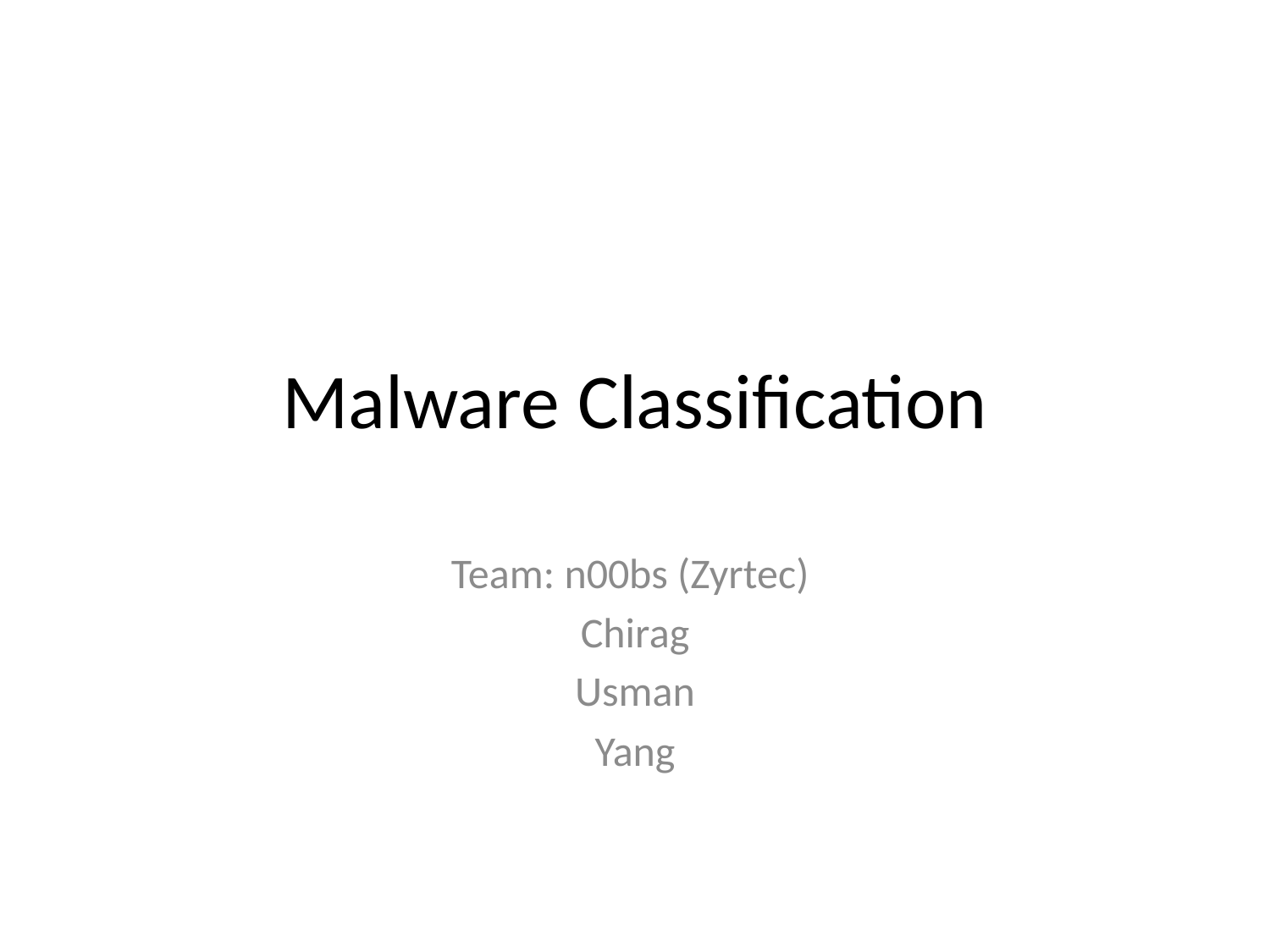

# Malware Classification
Team: n00bs (Zyrtec)
Chirag
Usman
Yang